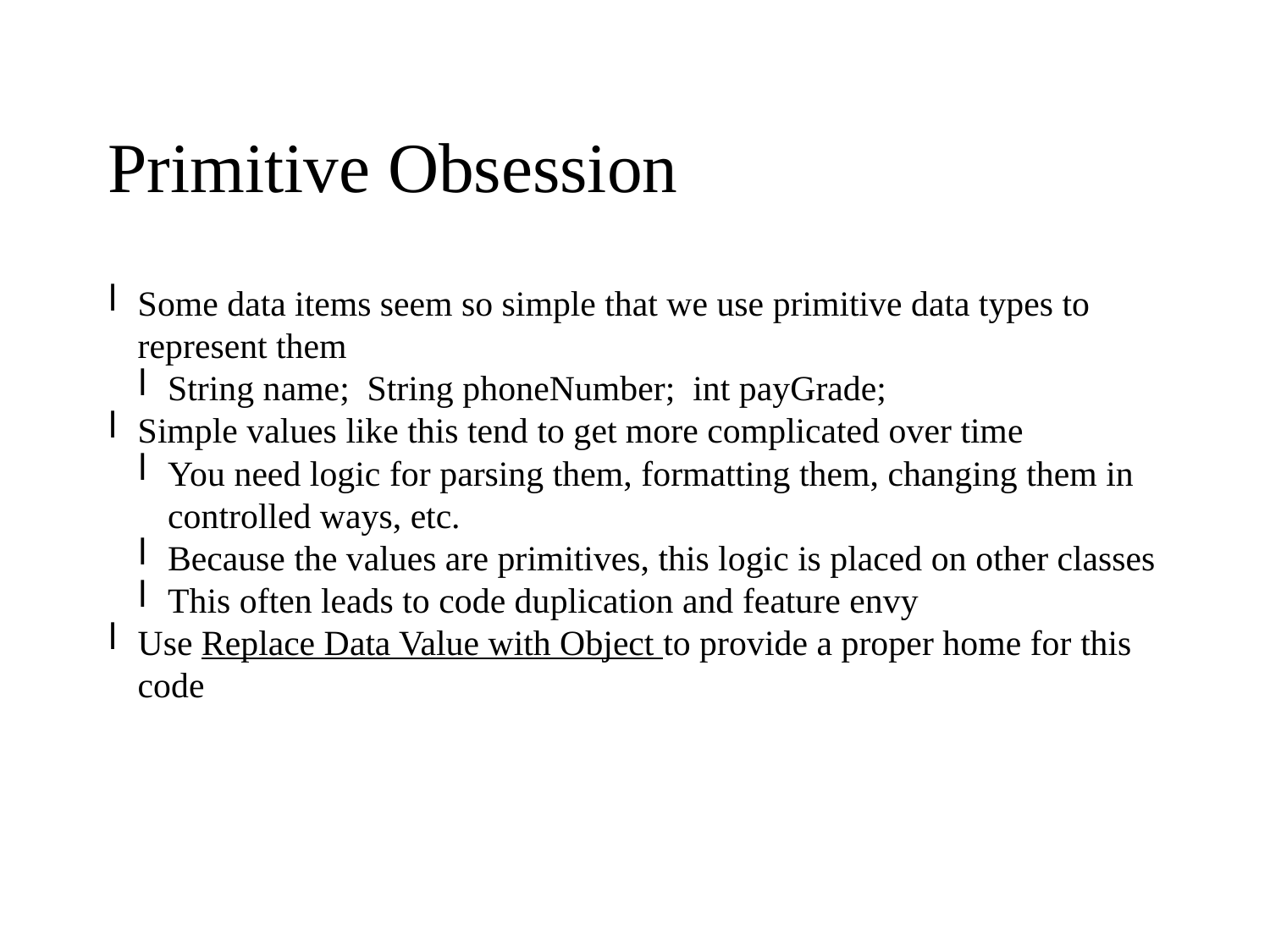

Primitive Obsession
Some data items seem so simple that we use primitive data types to represent them
String name;  String phoneNumber;  int payGrade;
Simple values like this tend to get more complicated over time
You need logic for parsing them, formatting them, changing them in controlled ways, etc.
Because the values are primitives, this logic is placed on other classes
This often leads to code duplication and feature envy
Use Replace Data Value with Object to provide a proper home for this code